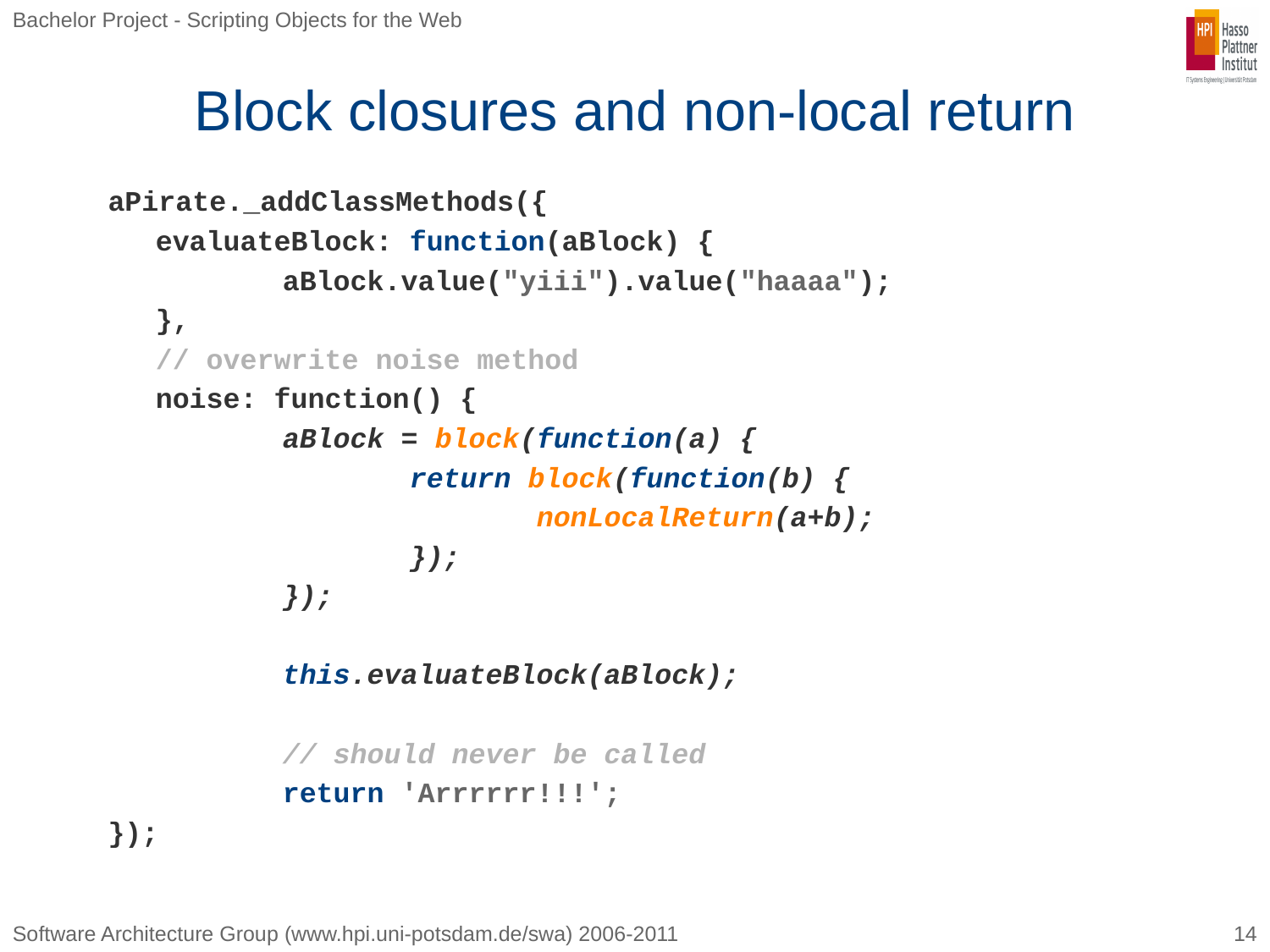

# Block closures and non-local return
aPirate._addClassMethods({
	evaluateBlock: function(aBlock) {
		aBlock.value("yiii").value("haaaa");
	},
	// overwrite noise method
	noise: function() {
		aBlock = block(function(a) {
			return block(function(b) {
				nonLocalReturn(a+b);
			});
		});

		this.evaluateBlock(aBlock);

		// should never be called
		return 'Arrrrrr!!!';
});

14